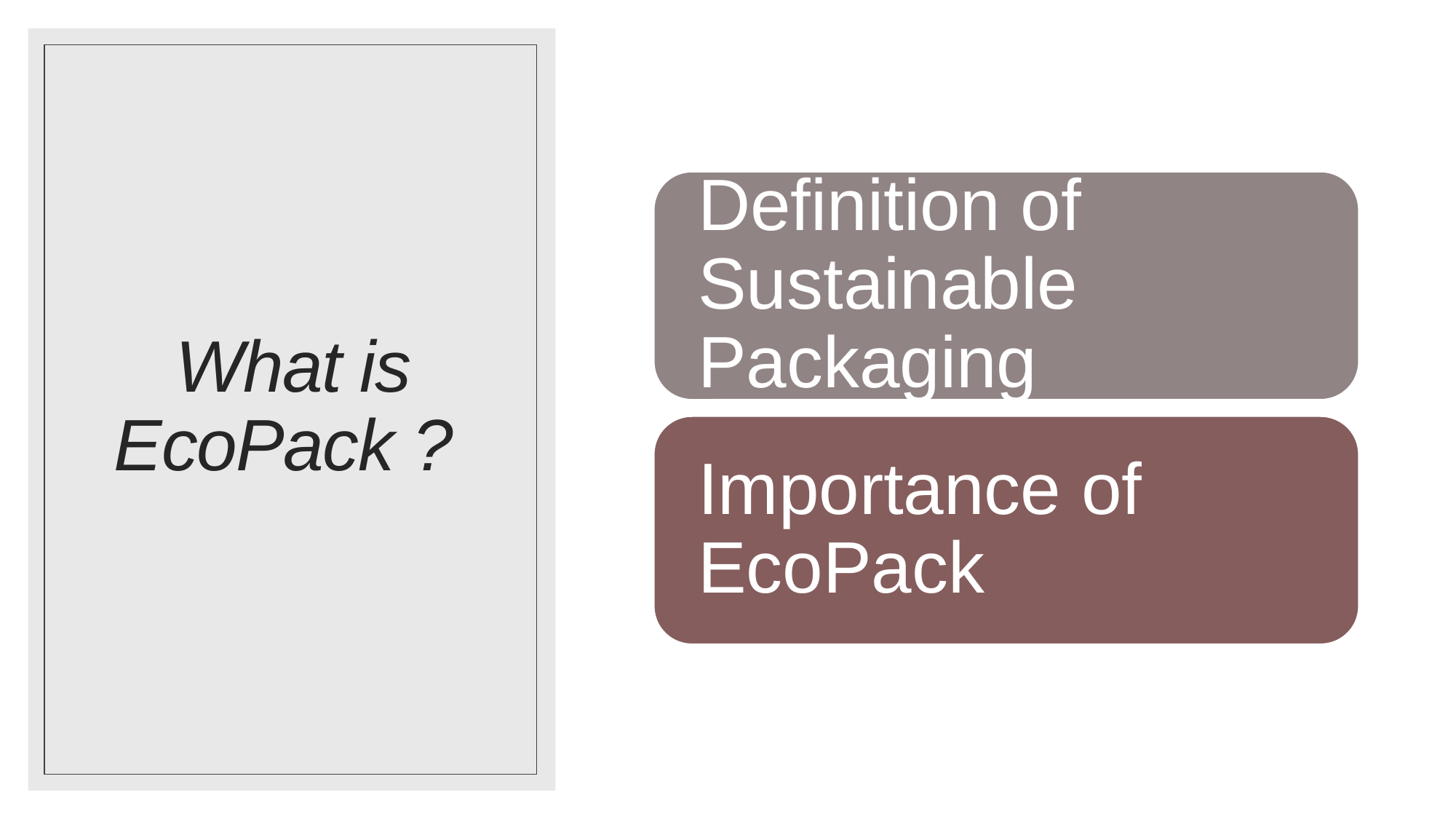

# What is EcoPack ?
Definition of Sustainable Packaging
Importance of EcoPack